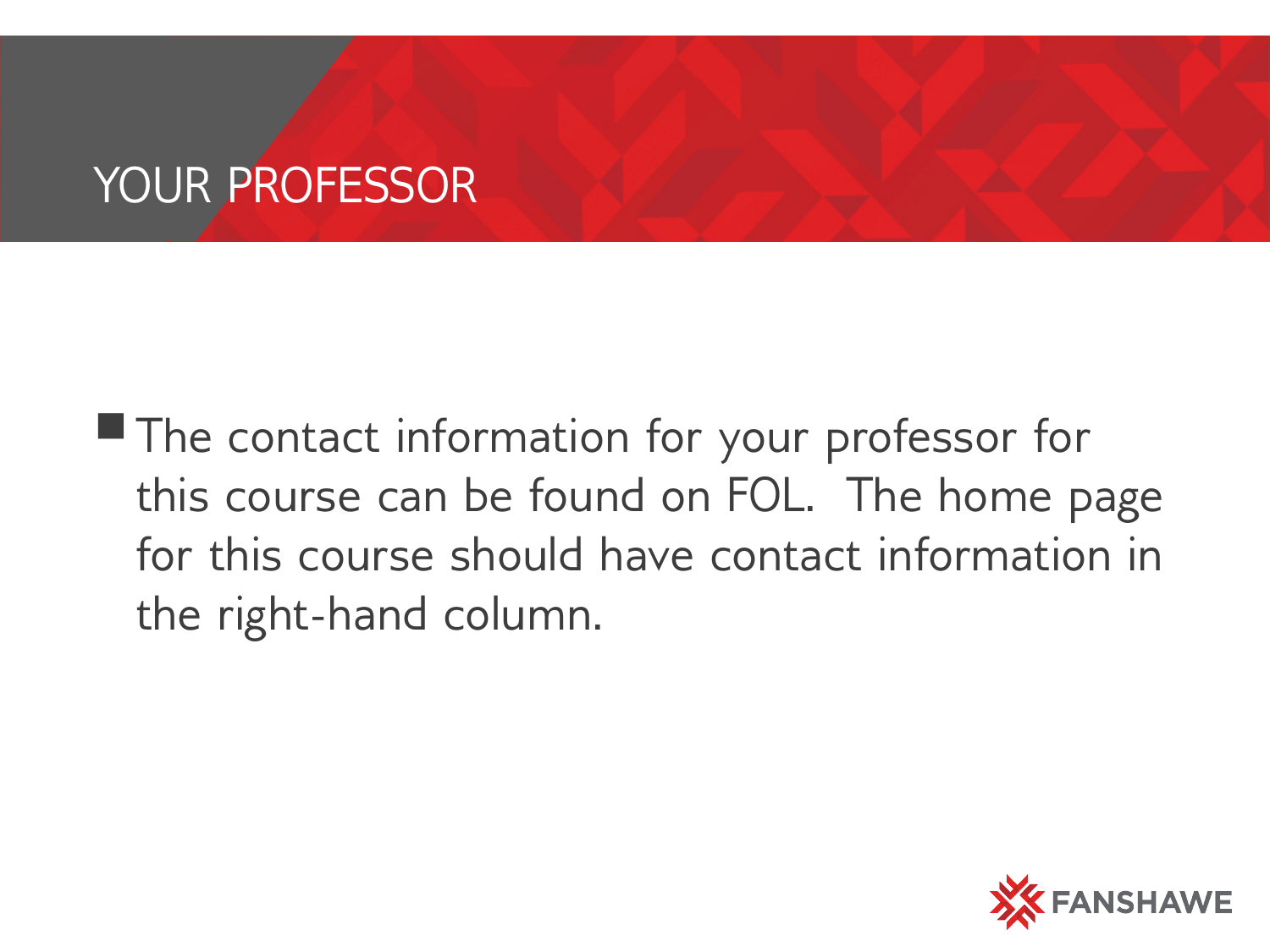

# Your professor
The contact information for your professor for this course can be found on FOL.  The home page for this course should have contact information in the right-hand column.